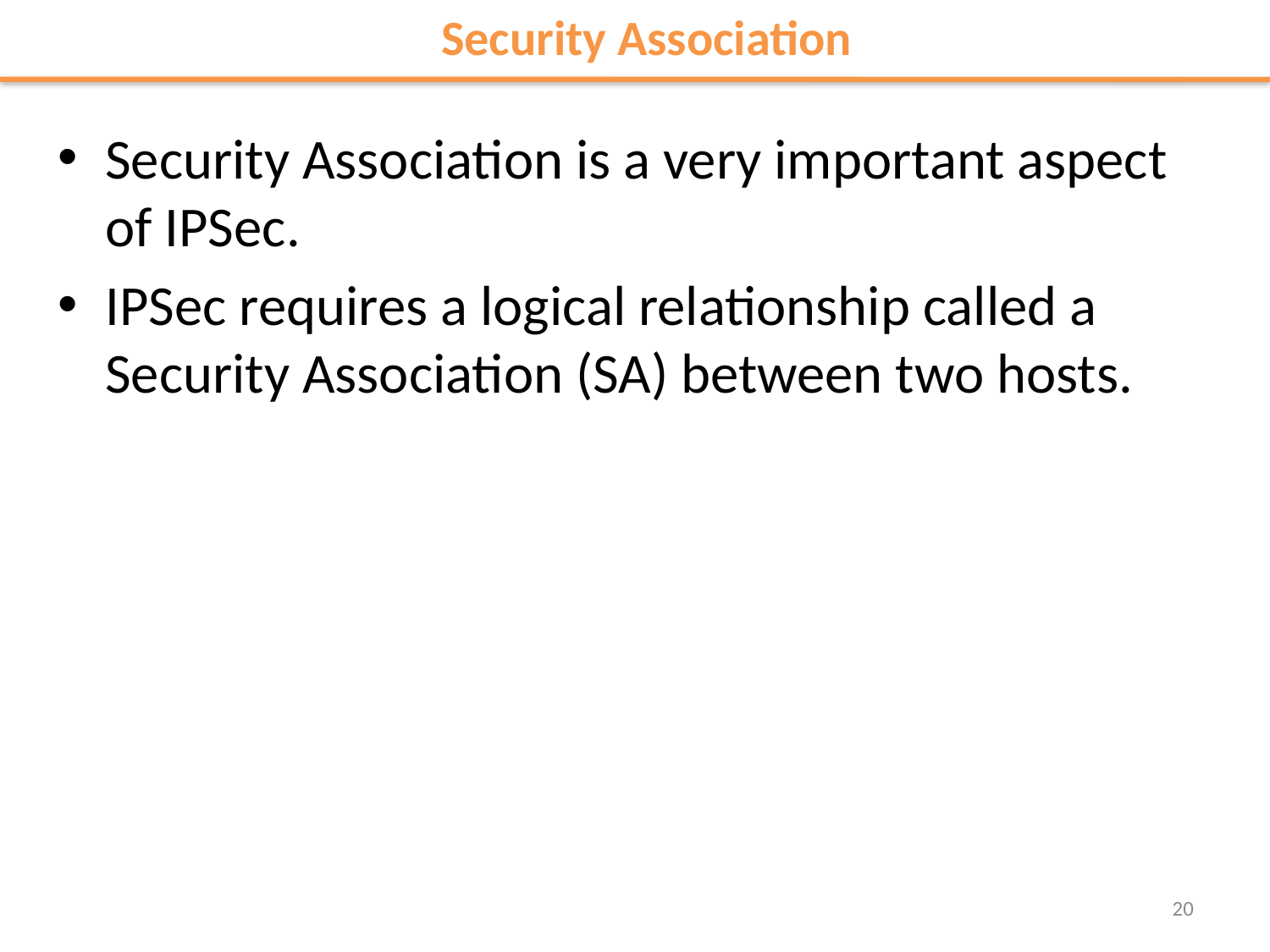

Security Association
Security Association is a very important aspect of IPSec.
IPSec requires a logical relationship called a Security Association (SA) between two hosts.

20